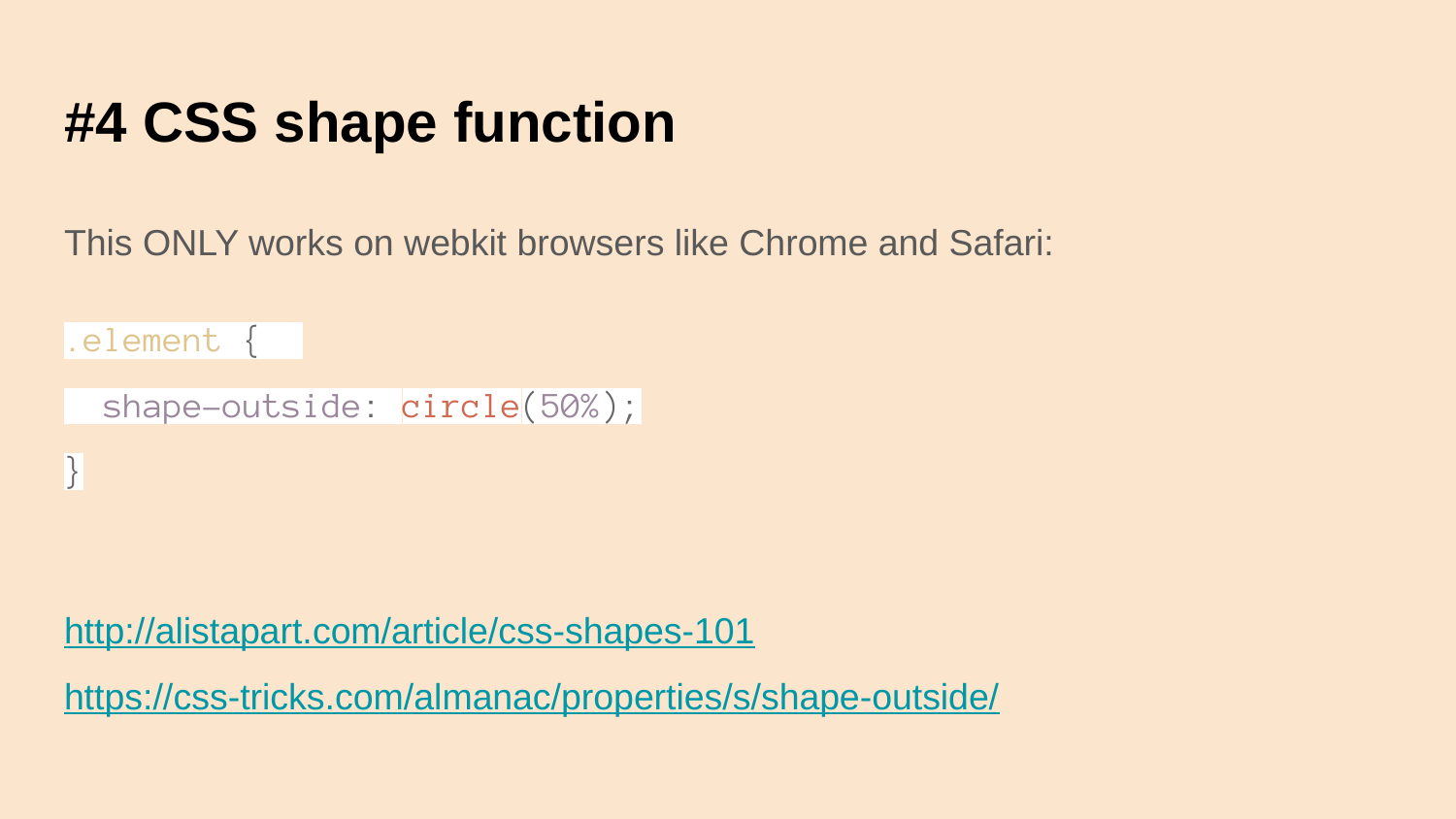

# #4 CSS shape function
This ONLY works on webkit browsers like Chrome and Safari:
.element {
  shape-outside: circle(50%);
}
http://alistapart.com/article/css-shapes-101
https://css-tricks.com/almanac/properties/s/shape-outside/